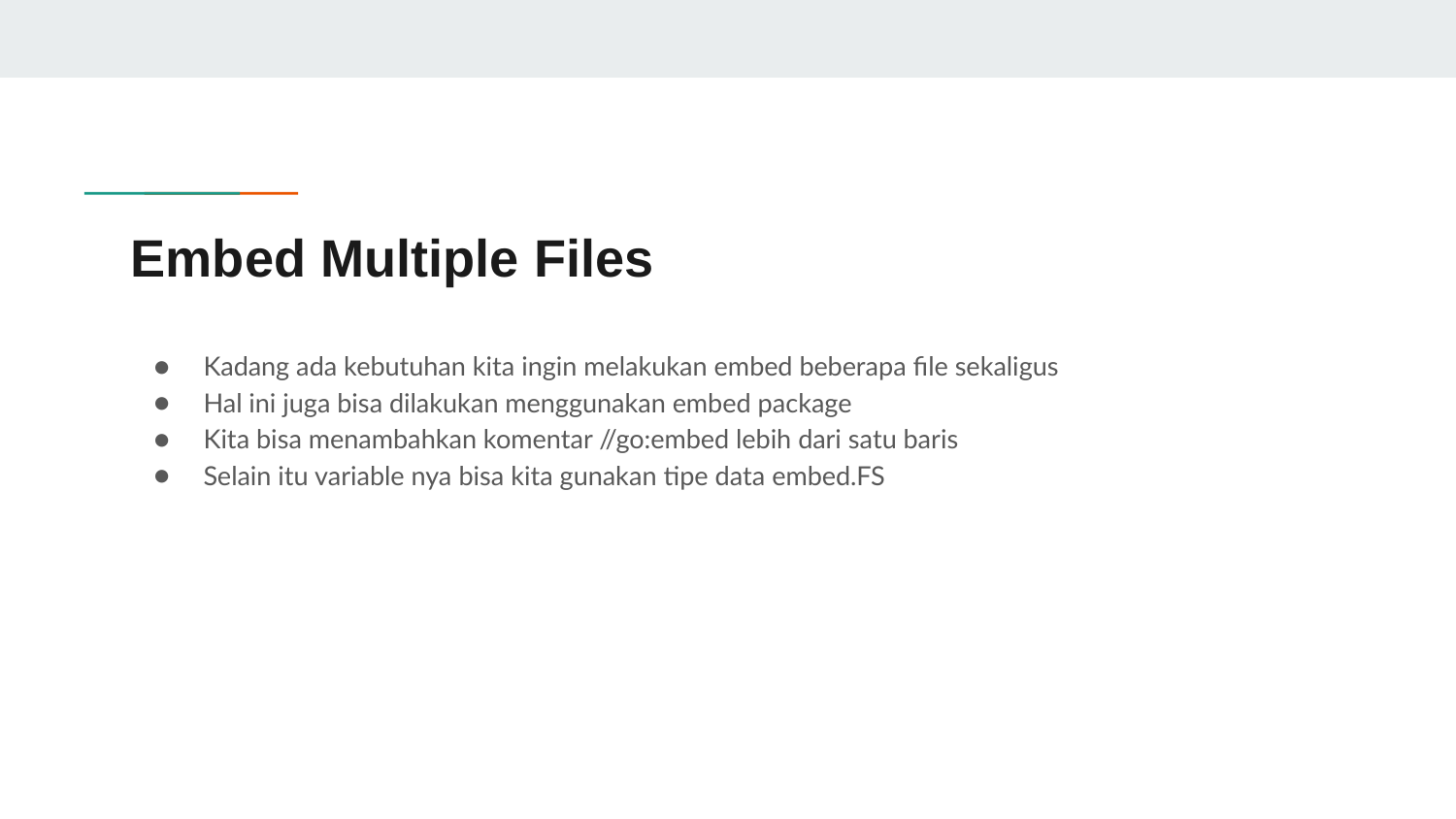

# Embed Multiple Files
Kadang ada kebutuhan kita ingin melakukan embed beberapa file sekaligus
Hal ini juga bisa dilakukan menggunakan embed package
Kita bisa menambahkan komentar //go:embed lebih dari satu baris
Selain itu variable nya bisa kita gunakan tipe data embed.FS